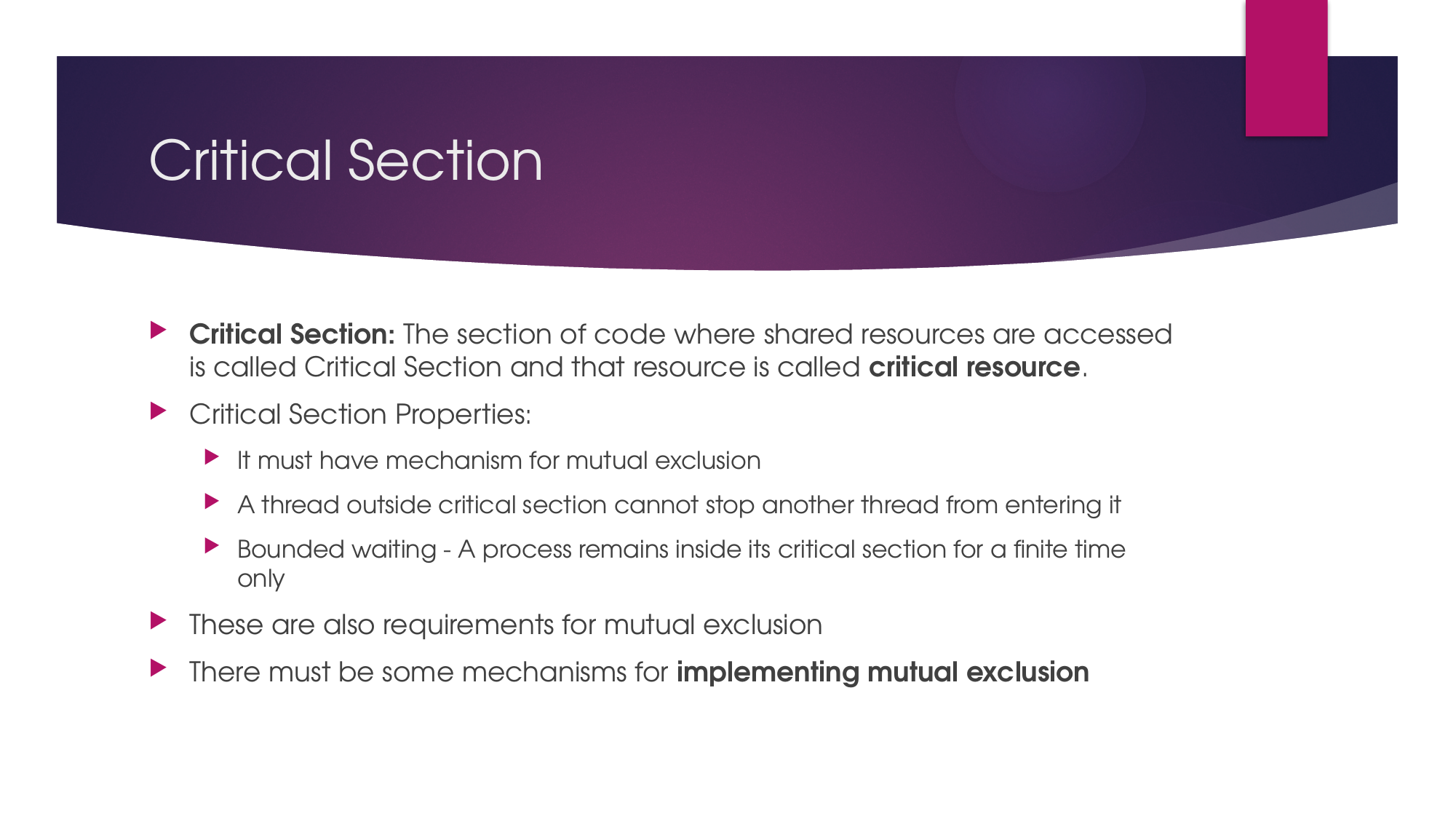

# Critical Section
Critical Section: The section of code where shared resources are accessed is called Critical Section and that resource is called critical resource.
Critical Section Properties:
It must have mechanism for mutual exclusion
A thread outside critical section cannot stop another thread from entering it
Bounded waiting - A process remains inside its critical section for a finite time only
These are also requirements for mutual exclusion
There must be some mechanisms for implementing mutual exclusion